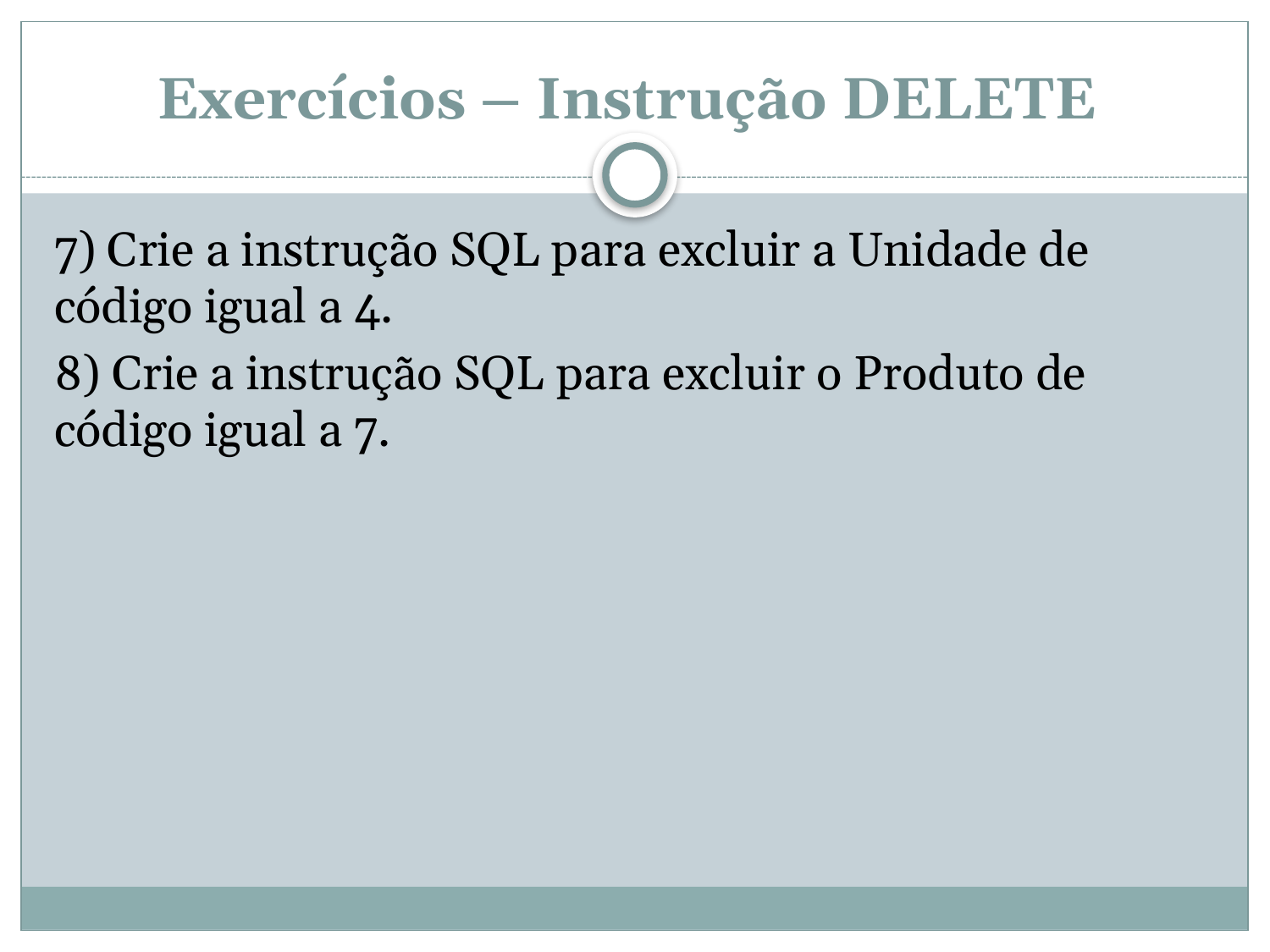

# Exercícios – Instrução DELETE
7) Crie a instrução SQL para excluir a Unidade de código igual a 4.
8) Crie a instrução SQL para excluir o Produto de código igual a 7.